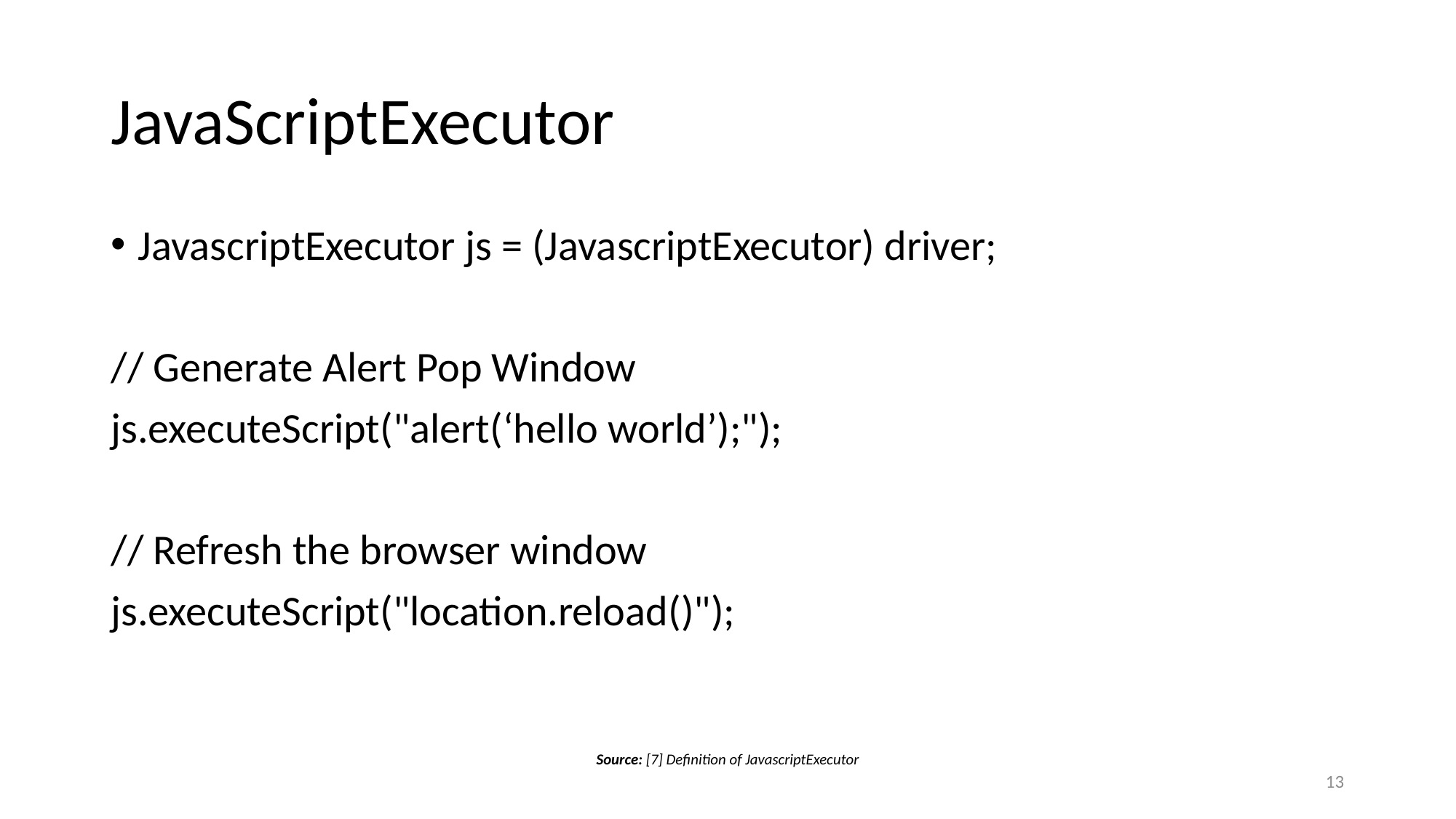

# JavaScriptExecutor
JavascriptExecutor js = (JavascriptExecutor) driver;

// Generate Alert Pop Window
js.executeScript("alert(‘hello world’);");

// Refresh the browser window
js.executeScript("location.reload()");
Source: [7] Definition of JavascriptExecutor
13